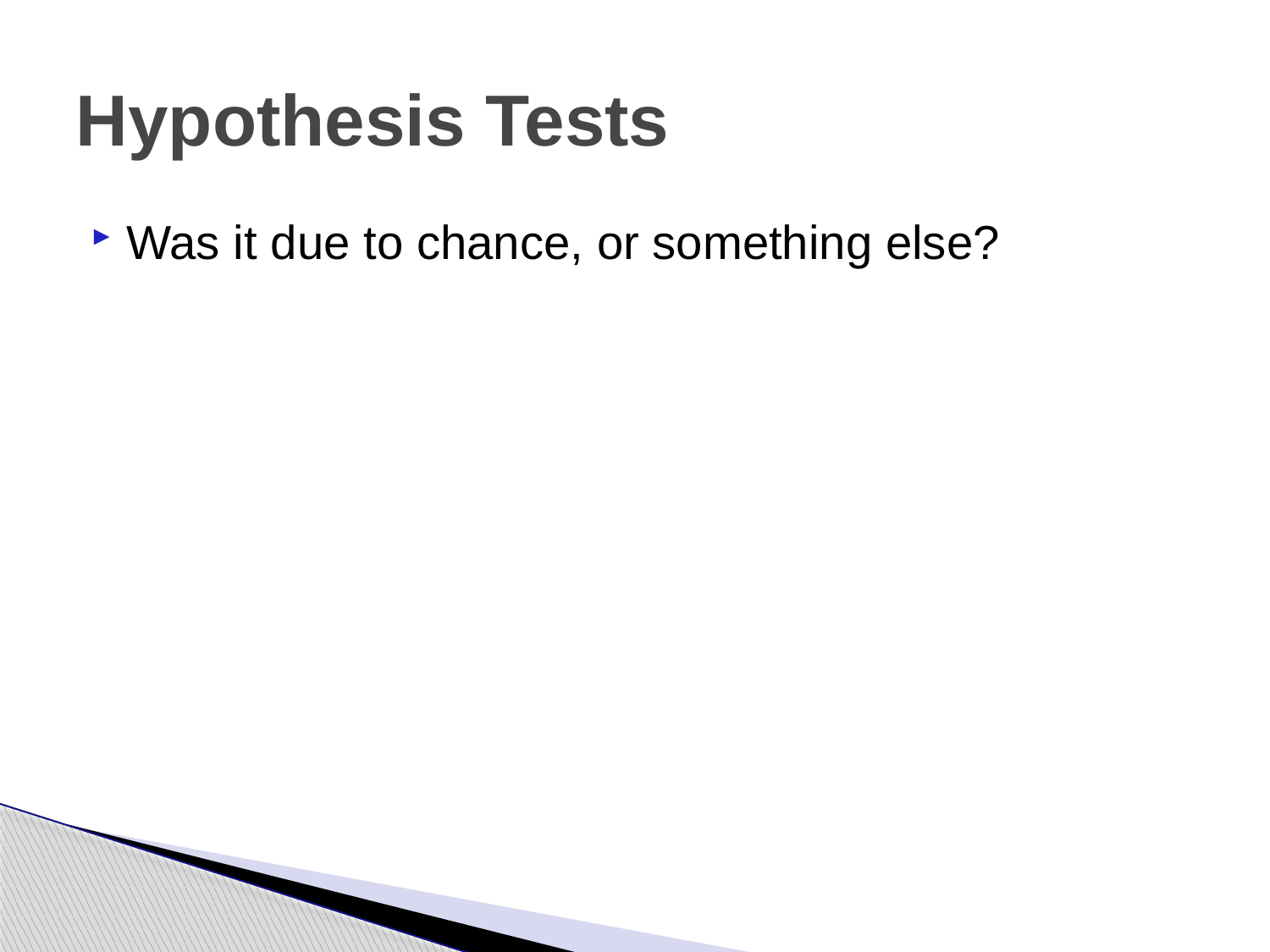

# Hypothesis Tests
Was it due to chance, or something else?